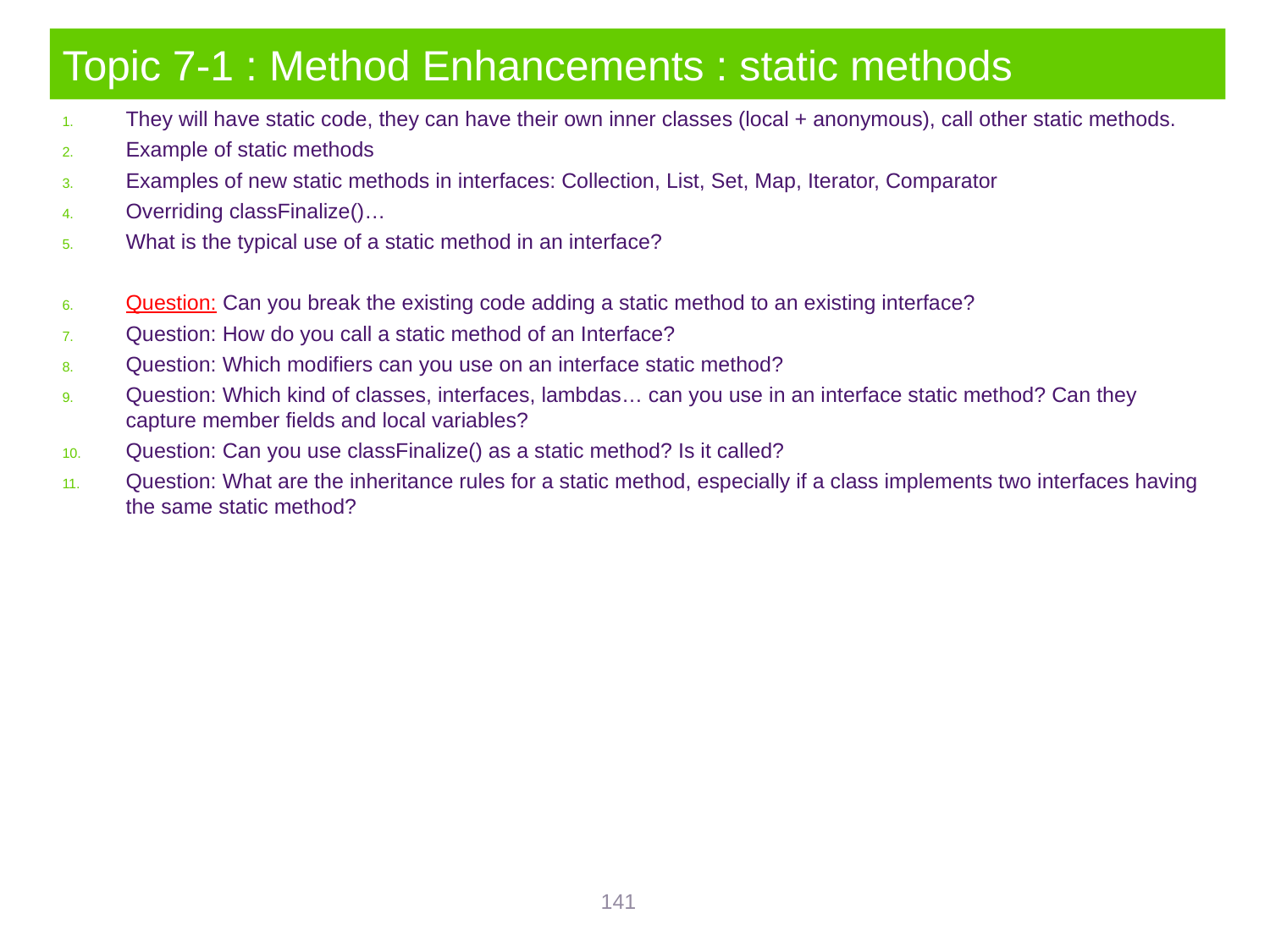

# Topic 7-1 : Method Enhancements : static methods
They will have static code, they can have their own inner classes (local + anonymous), call other static methods.
Example of static methods
Examples of new static methods in interfaces: Collection, List, Set, Map, Iterator, Comparator
Overriding classFinalize()…
What is the typical use of a static method in an interface?

Question: Can you break the existing code adding a static method to an existing interface?
Question: How do you call a static method of an Interface?
Question: Which modifiers can you use on an interface static method?
Question: Which kind of classes, interfaces, lambdas… can you use in an interface static method? Can they capture member fields and local variables?
Question: Can you use classFinalize() as a static method? Is it called?
Question: What are the inheritance rules for a static method, especially if a class implements two interfaces having the same static method?